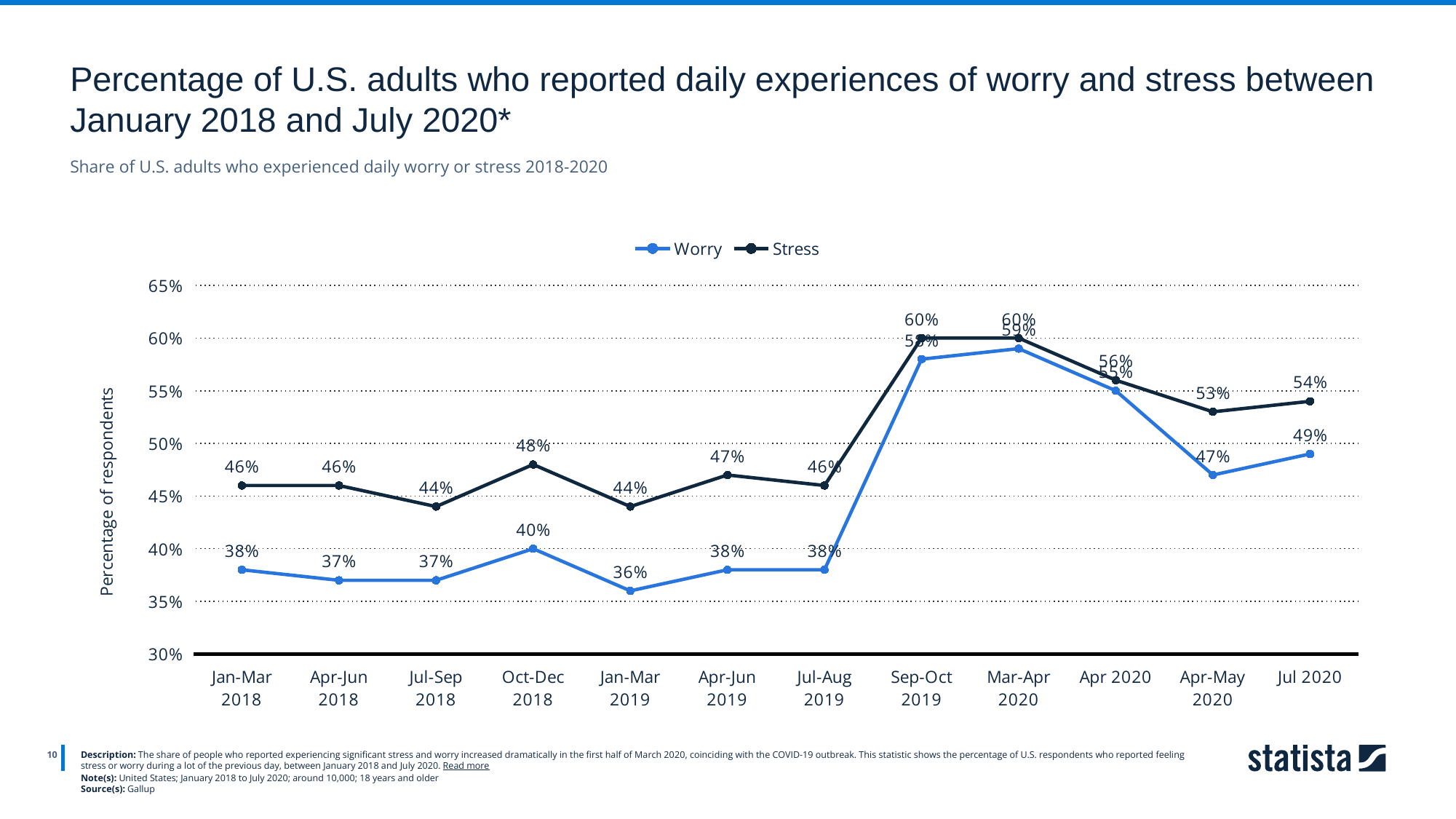

Percentage of U.S. adults who reported daily experiences of worry and stress between January 2018 and July 2020*
Share of U.S. adults who experienced daily worry or stress 2018-2020

### Chart

| Category | Worry | Stress |
|---|---|---|
| Jan-Mar 2018 | 0.38 | 0.46 |
| Apr-Jun 2018 | 0.37 | 0.46 |
| Jul-Sep 2018 | 0.37 | 0.44 |
| Oct-Dec 2018 | 0.4 | 0.48 |
| Jan-Mar 2019 | 0.36 | 0.44 |
| Apr-Jun 2019 | 0.38 | 0.47 |
| Jul-Aug 2019 | 0.38 | 0.46 |
| Sep-Oct 2019 | 0.58 | 0.6 |
| Mar-Apr 2020 | 0.59 | 0.6 |
| Apr 2020 | 0.55 | 0.56 |
| Apr-May 2020 | 0.47 | 0.53 |
| Jul 2020 | 0.49 | 0.54 |
10
Description: The share of people who reported experiencing significant stress and worry increased dramatically in the first half of March 2020, coinciding with the COVID-19 outbreak. This statistic shows the percentage of U.S. respondents who reported feeling stress or worry during a lot of the previous day, between January 2018 and July 2020. Read more
Note(s): United States; January 2018 to July 2020; around 10,000; 18 years and older
Source(s): Gallup